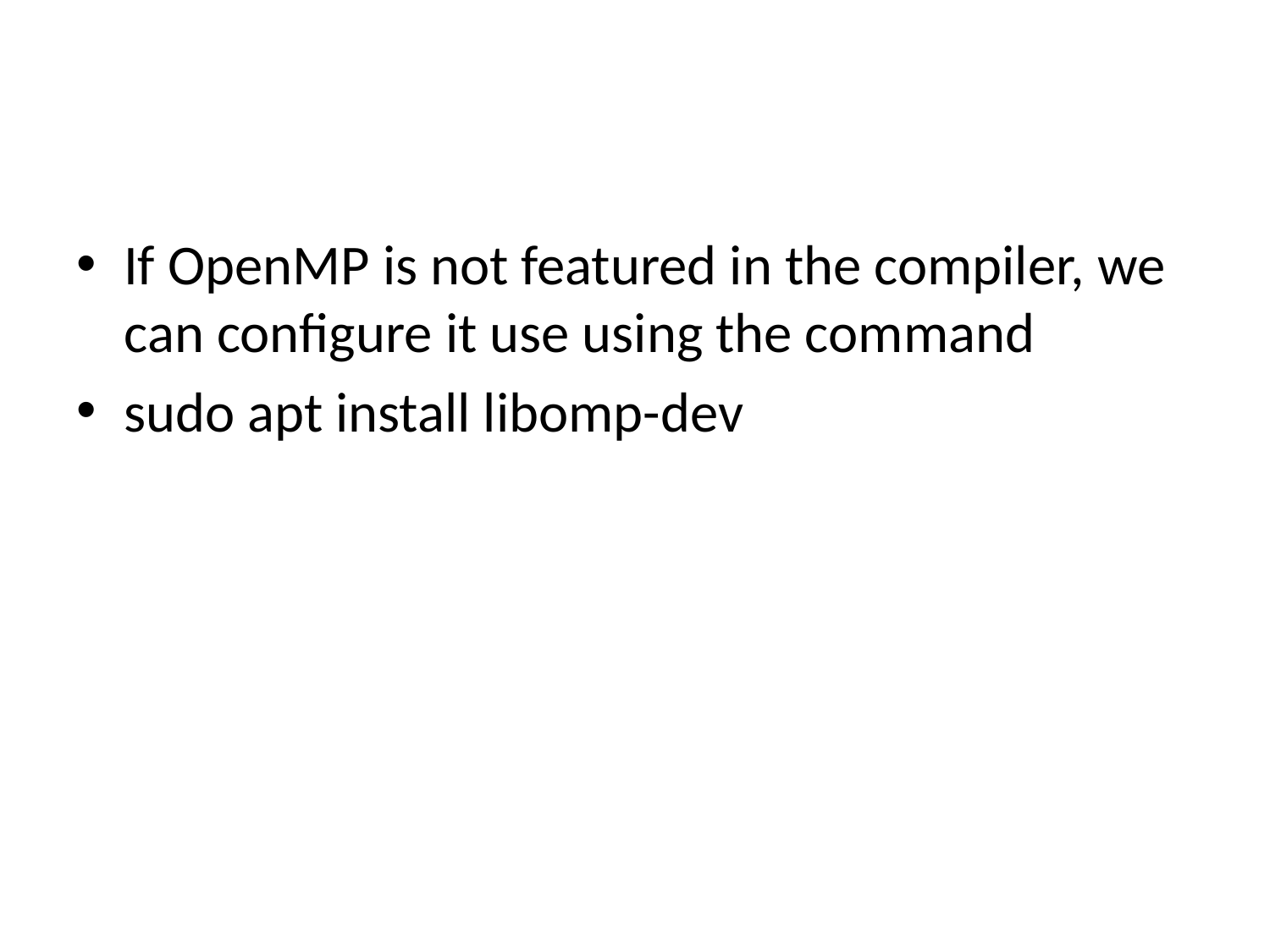

#
If OpenMP is not featured in the compiler, we can configure it use using the command
sudo apt install libomp-dev